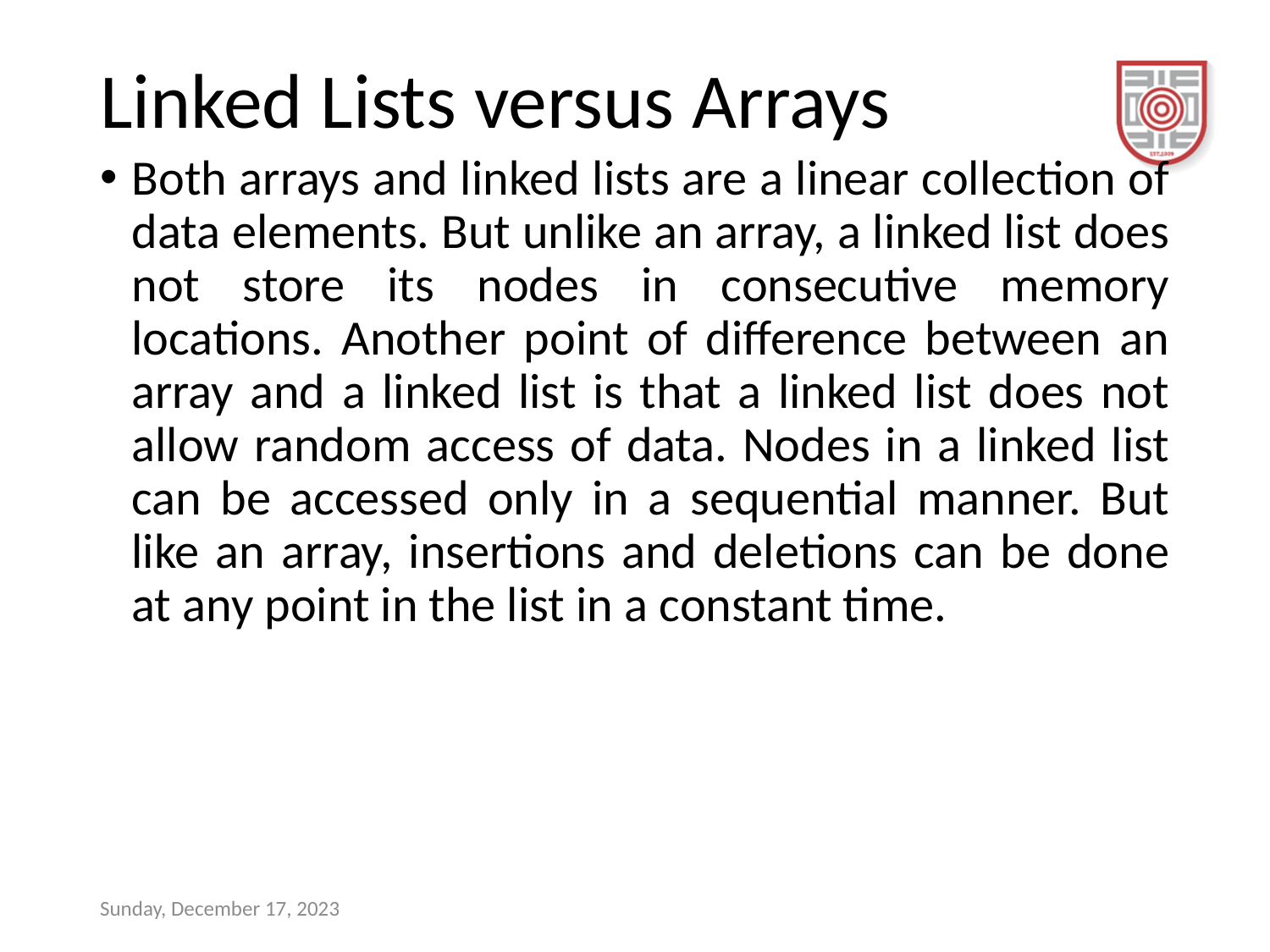

# Linked Lists versus Arrays
Both arrays and linked lists are a linear collection of data elements. But unlike an array, a linked list does not store its nodes in consecutive memory locations. Another point of difference between an array and a linked list is that a linked list does not allow random access of data. Nodes in a linked list can be accessed only in a sequential manner. But like an array, insertions and deletions can be done at any point in the list in a constant time.
Sunday, December 17, 2023